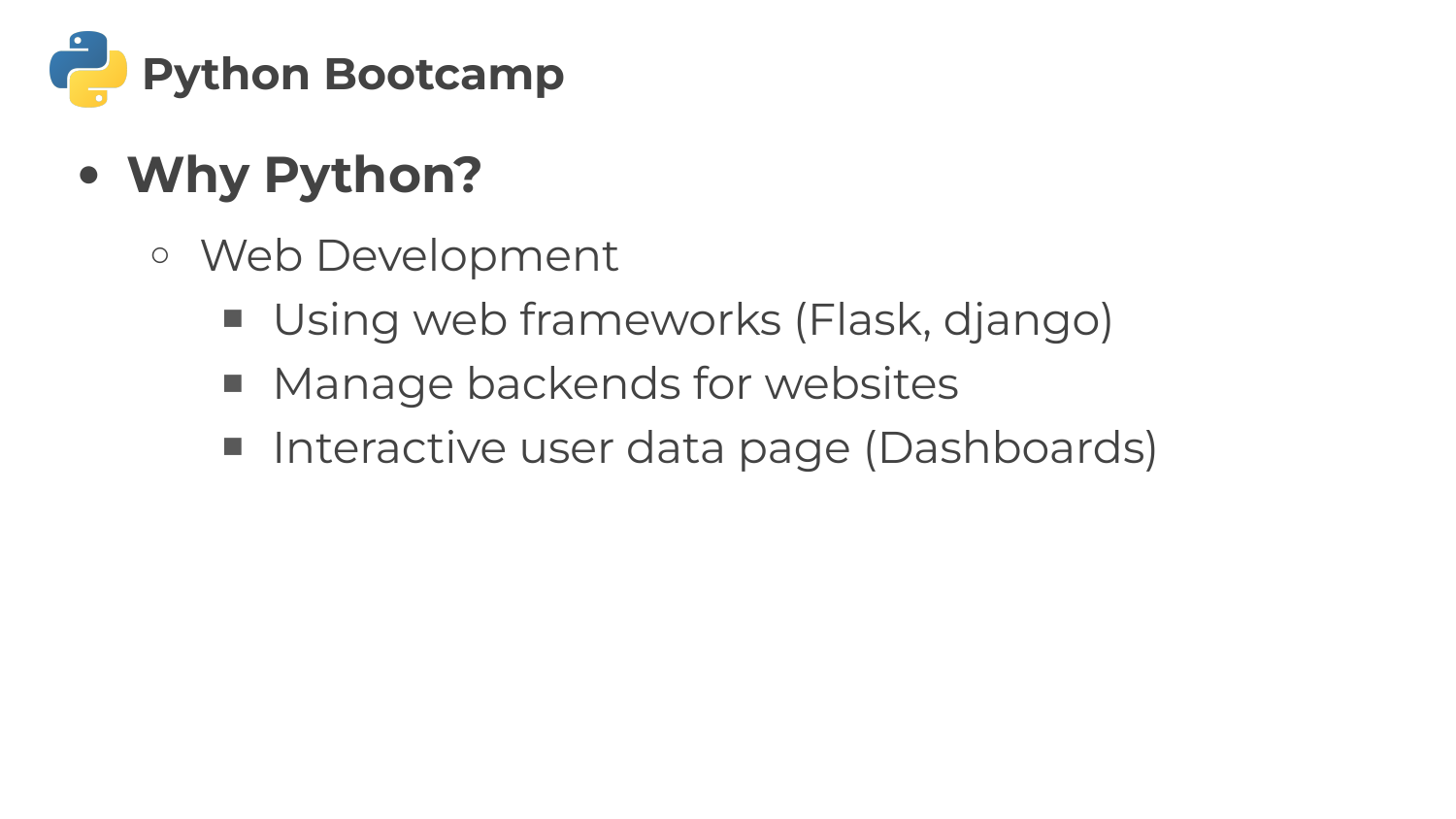

Why Python?

Web Development
Using web frameworks (Flask, django)
Manage backends for websites
Interactive user data page (Dashboards)